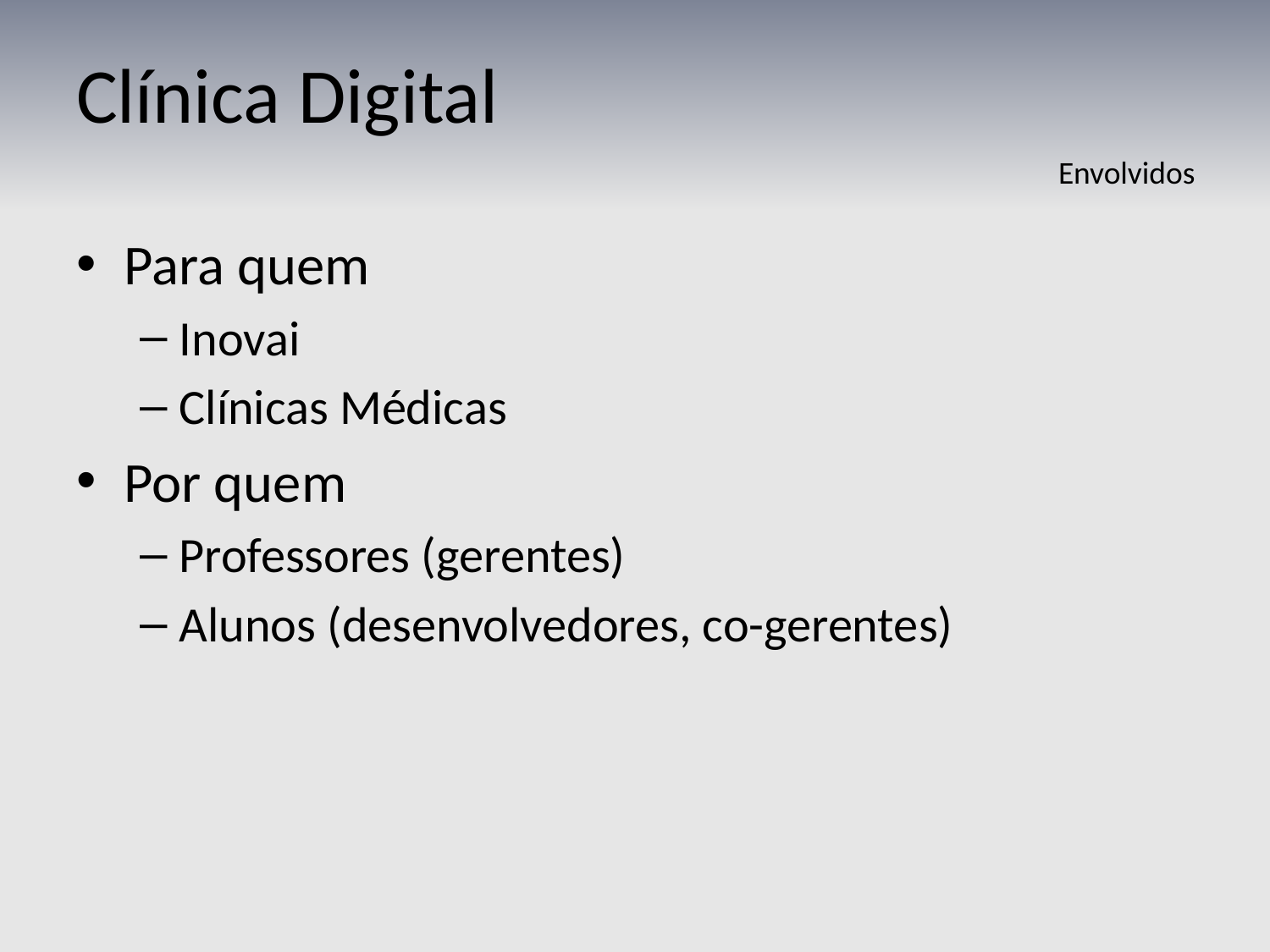

# Clínica Digital
Envolvidos
Para quem
Inovai
Clínicas Médicas
Por quem
Professores (gerentes)
Alunos (desenvolvedores, co-gerentes)